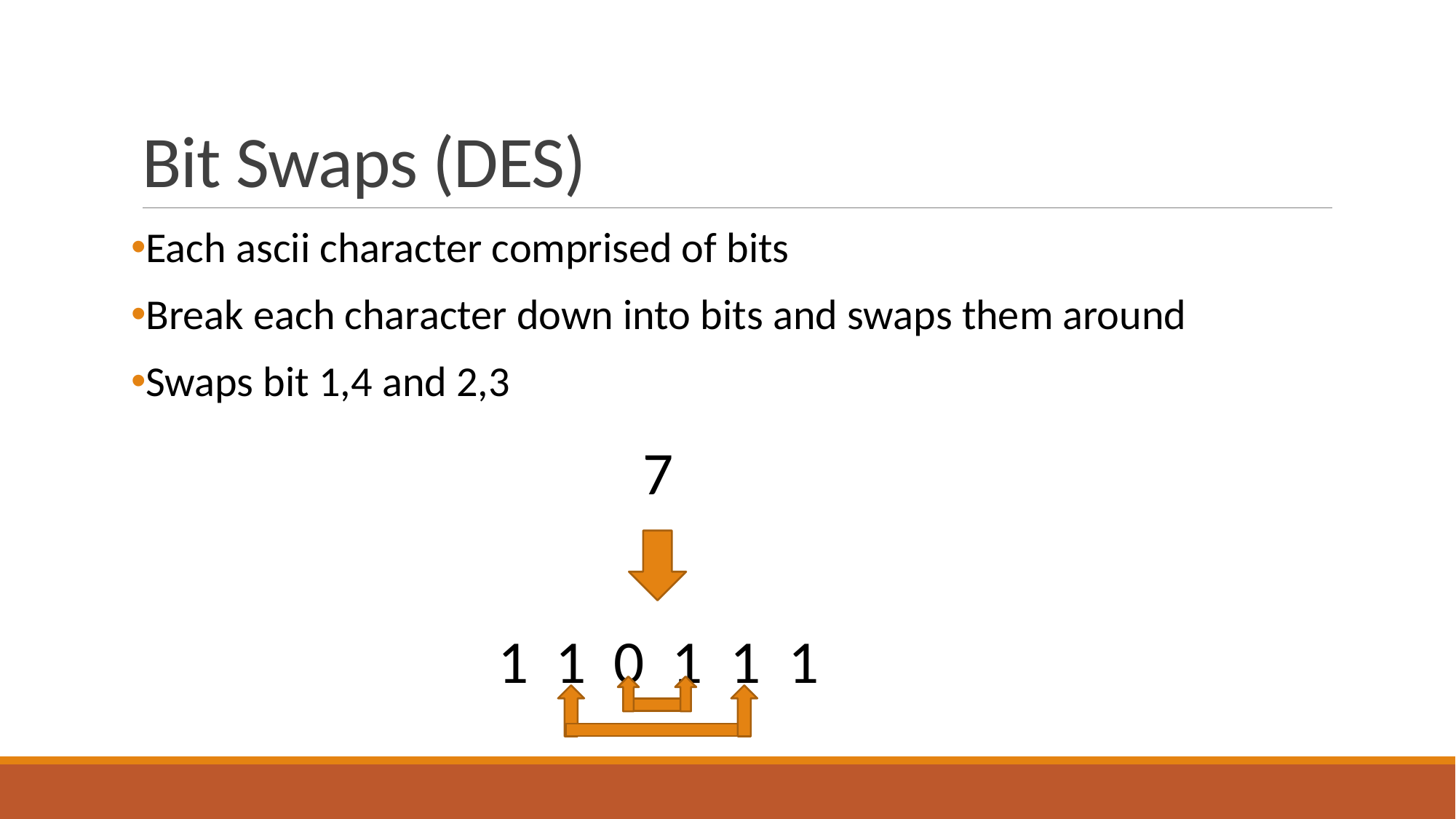

# Bit Swaps (DES)
Each ascii character comprised of bits
Break each character down into bits and swaps them around
Swaps bit 1,4 and 2,3

7

1  1  0  1  1  1